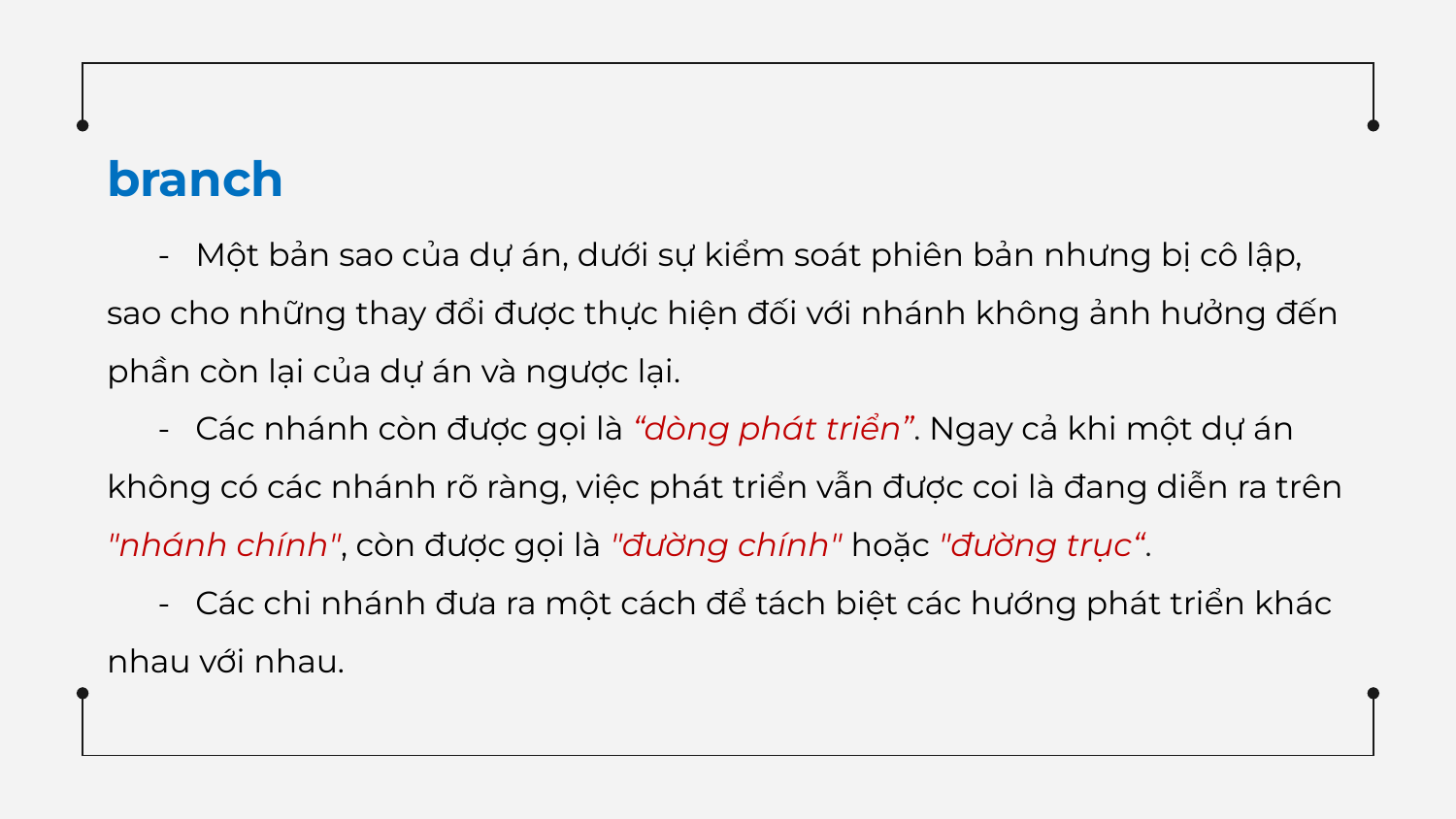

branch
      -   Một bản sao của dự án, dưới sự kiểm soát phiên bản nhưng bị cô lập, sao cho những thay đổi được thực hiện đối với nhánh không ảnh hưởng đến phần còn lại của dự án và ngược lại.
      -   Các nhánh còn được gọi là “dòng phát triển”. Ngay cả khi một dự án không có các nhánh rõ ràng, việc phát triển vẫn được coi là đang diễn ra trên "nhánh chính", còn được gọi là "đường chính" hoặc "đường trục“.
      -   Các chi nhánh đưa ra một cách để tách biệt các hướng phát triển khác nhau với nhau.